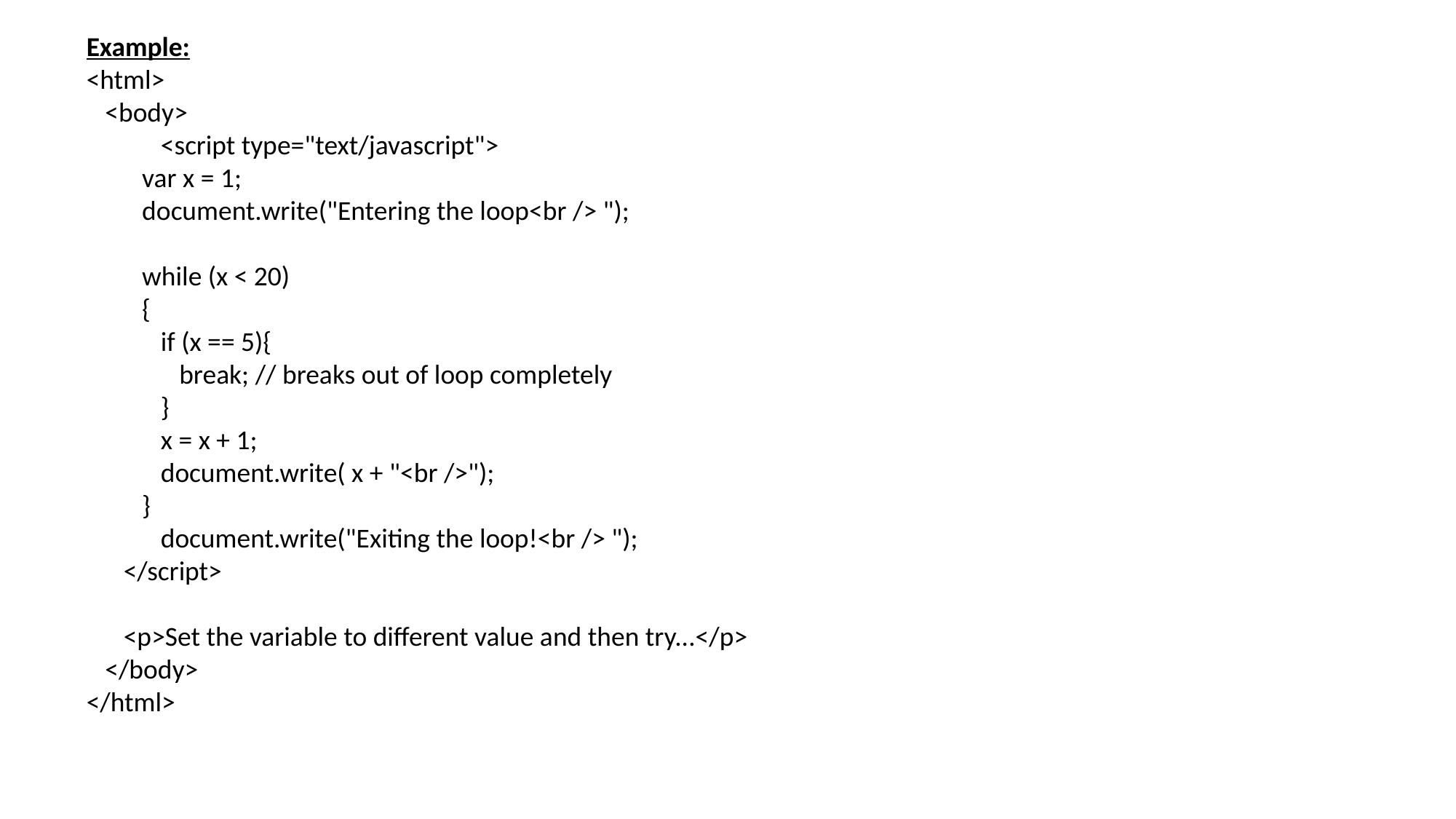

Example:
<html>
   <body>
            <script type="text/javascript">
         var x = 1;
         document.write("Entering the loop<br /> ");

         while (x < 20)
         {
            if (x == 5){
               break; // breaks out of loop completely
            }
            x = x + 1;
            document.write( x + "<br />");
         }
            document.write("Exiting the loop!<br /> ");
      </script>

      <p>Set the variable to different value and then try...</p>
   </body>
</html>